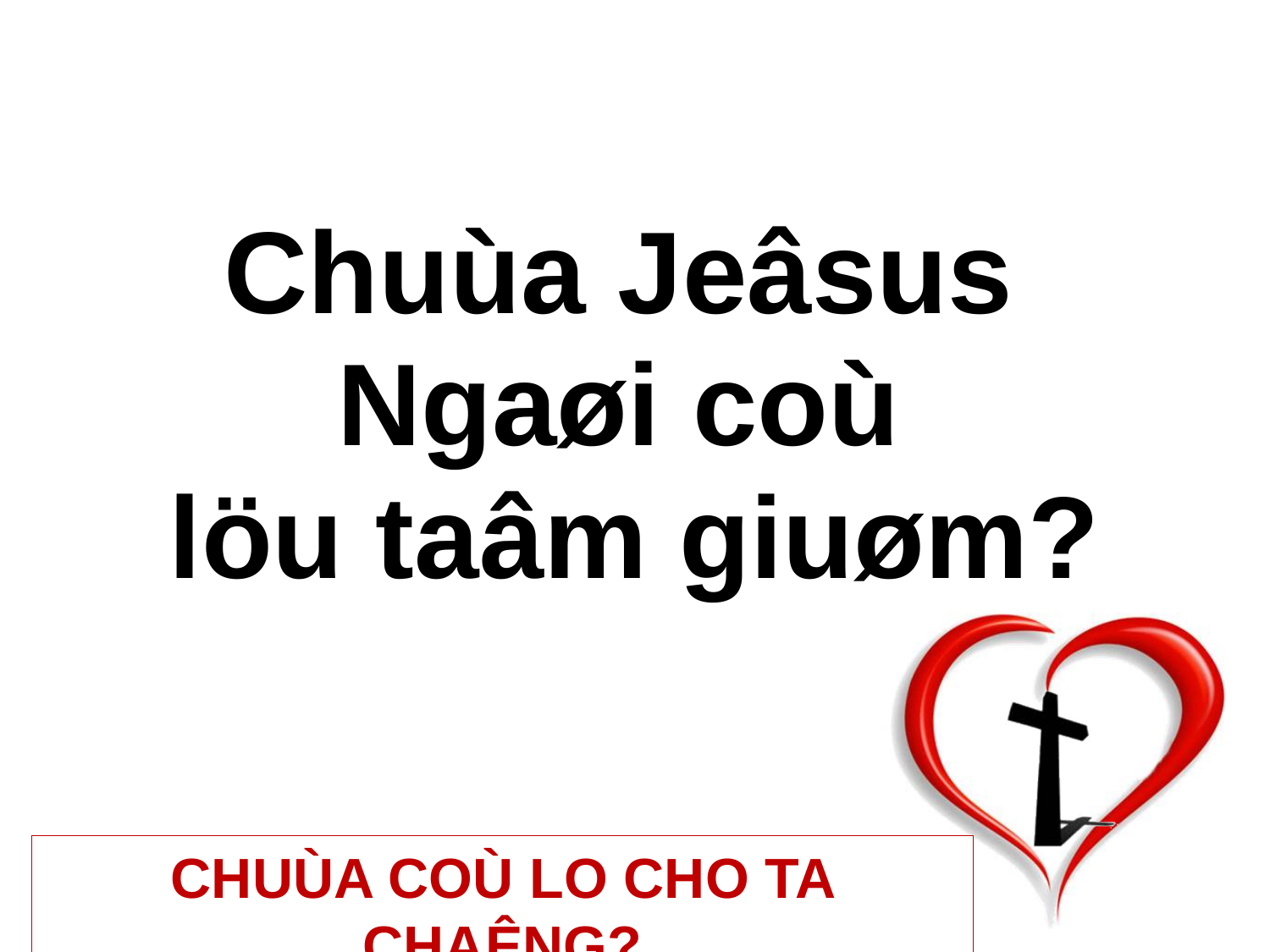

Chuùa Jeâsus
Ngaøi coù
löu taâm giuøm?
CHUÙA COÙ LO CHO TA CHAÊNG?